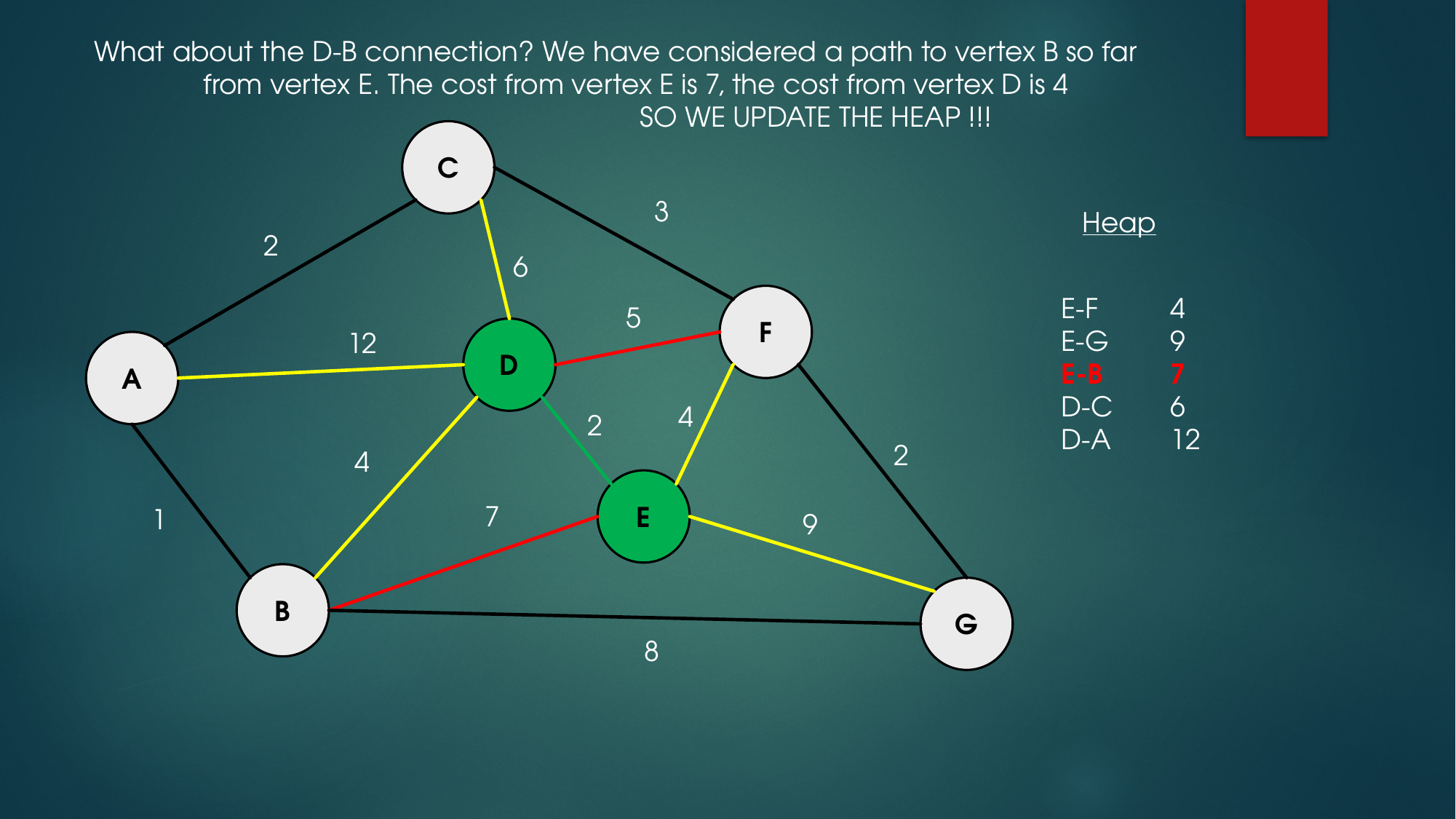

What about the D-B connection? We have considered a path to vertex B so far
	from vertex E. The cost from vertex E is 7, the cost from vertex D is 4
					SO WE UPDATE THE HEAP !!!
C
3
Heap
2
6
F
E-F	4
E-G	9
E-B	7
D-C	6
D-A	12
5
D
12
A
4
2
2
4
E
7
1
9
B
G
8